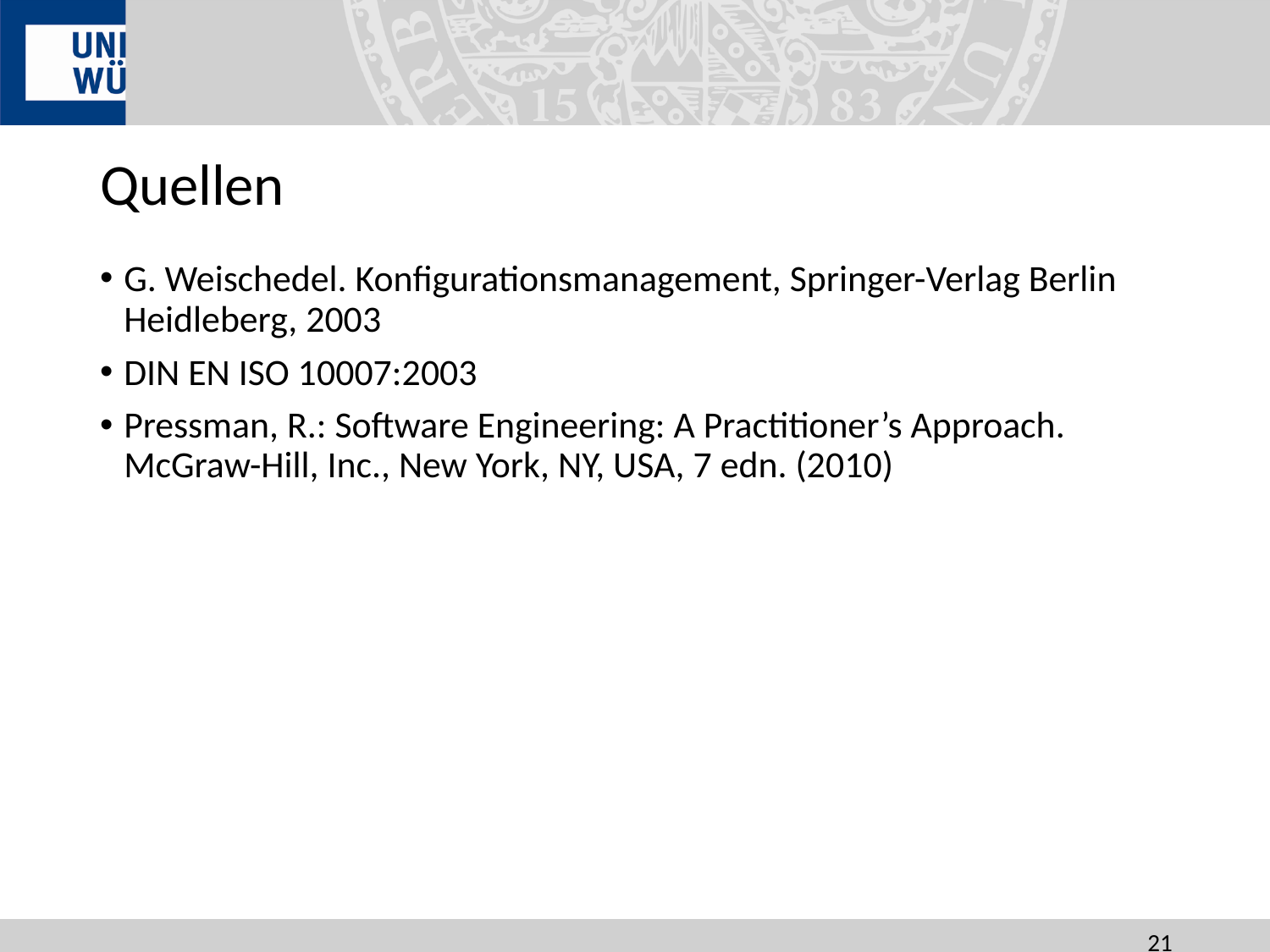

# Quellen
G. Weischedel. Konfigurationsmanagement, Springer-Verlag Berlin Heidleberg, 2003
DIN EN ISO 10007:2003
Pressman, R.: Software Engineering: A Practitioner’s Approach. McGraw-Hill, Inc., New York, NY, USA, 7 edn. (2010)
21